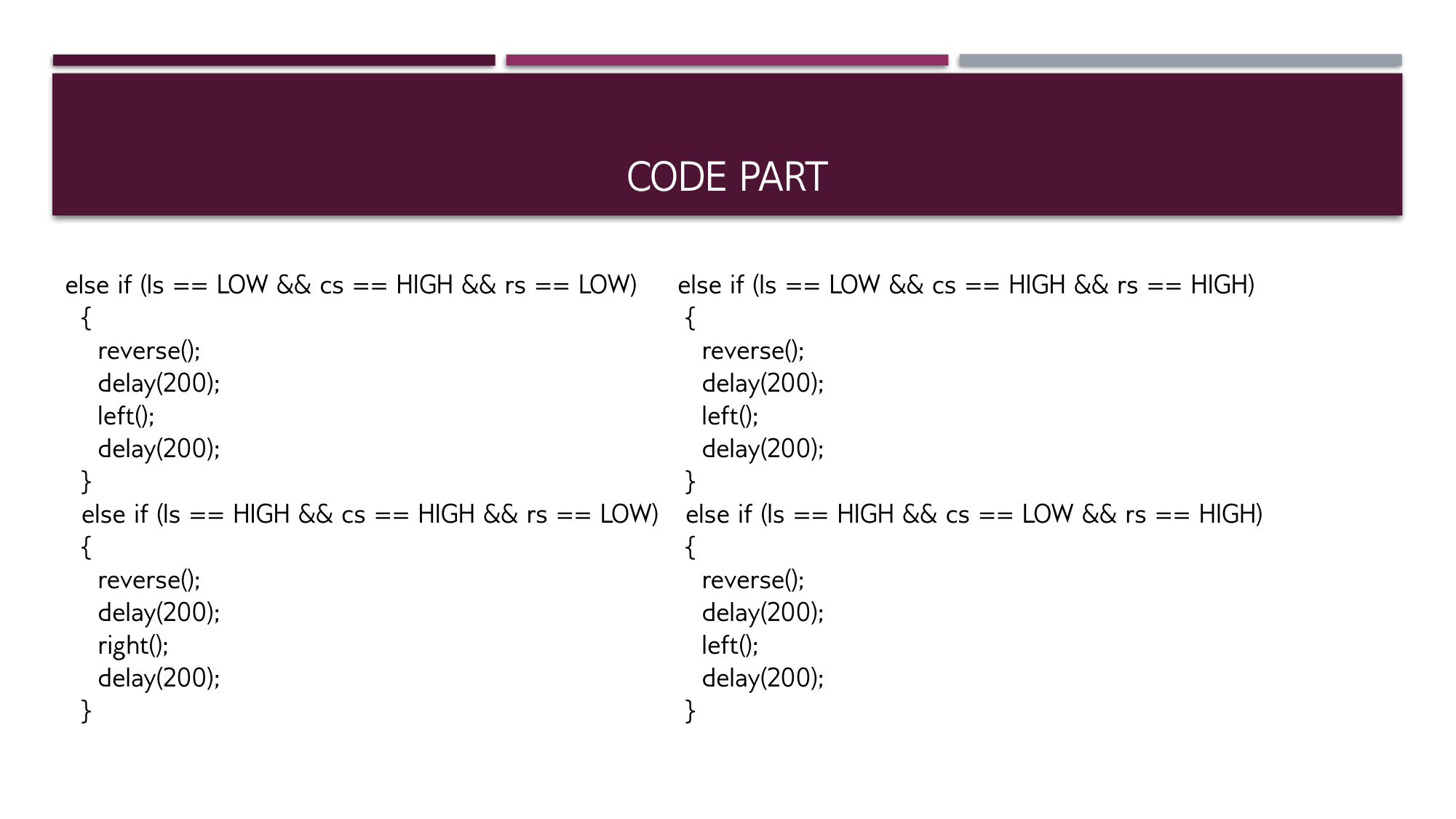

# CODE PART
else if (ls == LOW && cs == HIGH && rs == LOW)
  {
    reverse();
    delay(200);
    left();
    delay(200);
  }
  else if (ls == HIGH && cs == HIGH && rs == LOW)
  {
    reverse();
    delay(200);
    right();
    delay(200);
  }
 else if (ls == LOW && cs == HIGH && rs == HIGH)
  {
    reverse();
    delay(200);
    left();
    delay(200);
  }
  else if (ls == HIGH && cs == LOW && rs == HIGH)
  {
    reverse();
    delay(200);
    left();
    delay(200);
  }